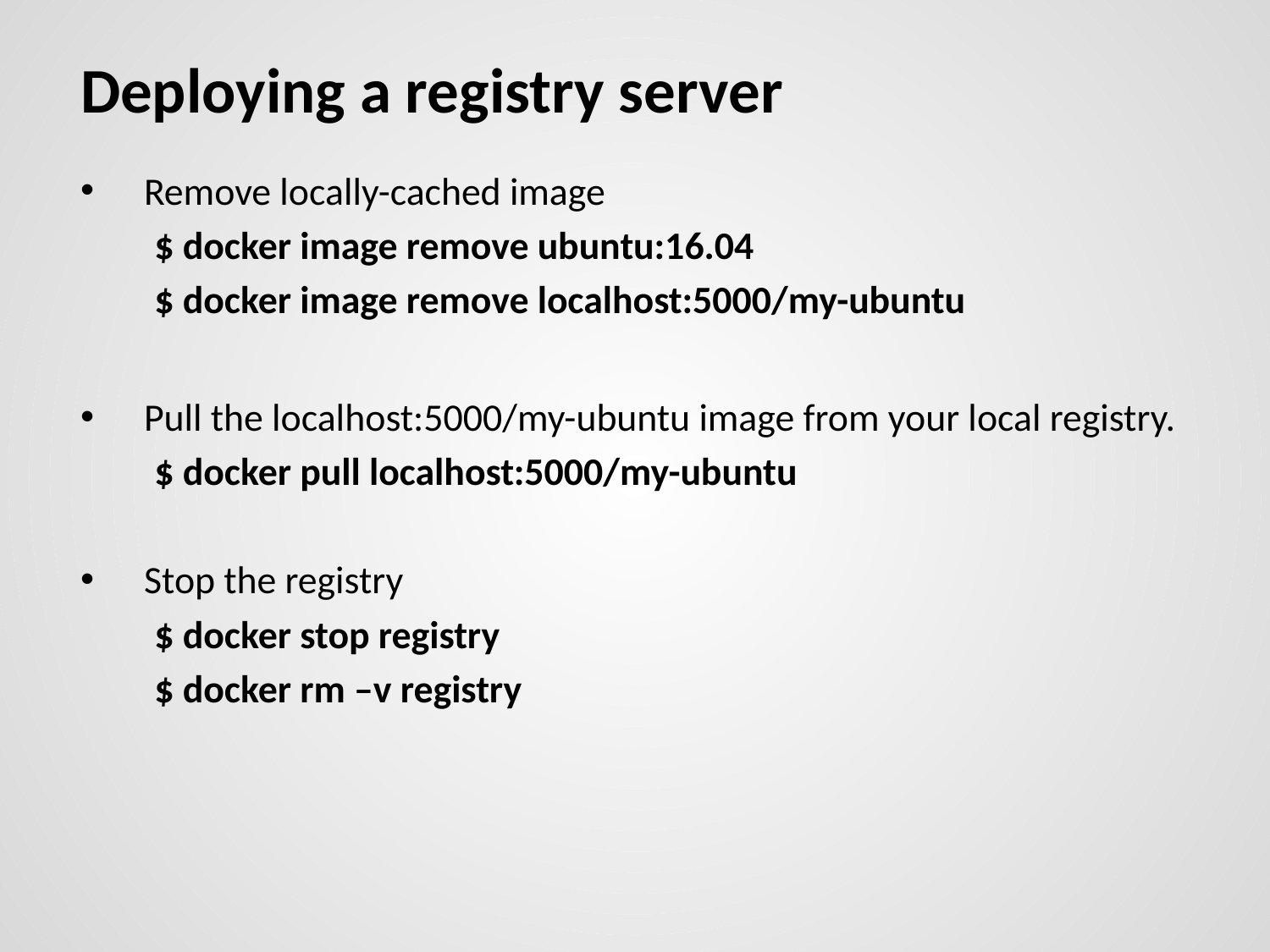

# Deploying a registry server
Remove locally-cached image
$ docker image remove ubuntu:16.04
$ docker image remove localhost:5000/my-ubuntu

Pull the localhost:5000/my-ubuntu image from your local registry.
$ docker pull localhost:5000/my-ubuntu

Stop the registry
$ docker stop registry
$ docker rm –v registry